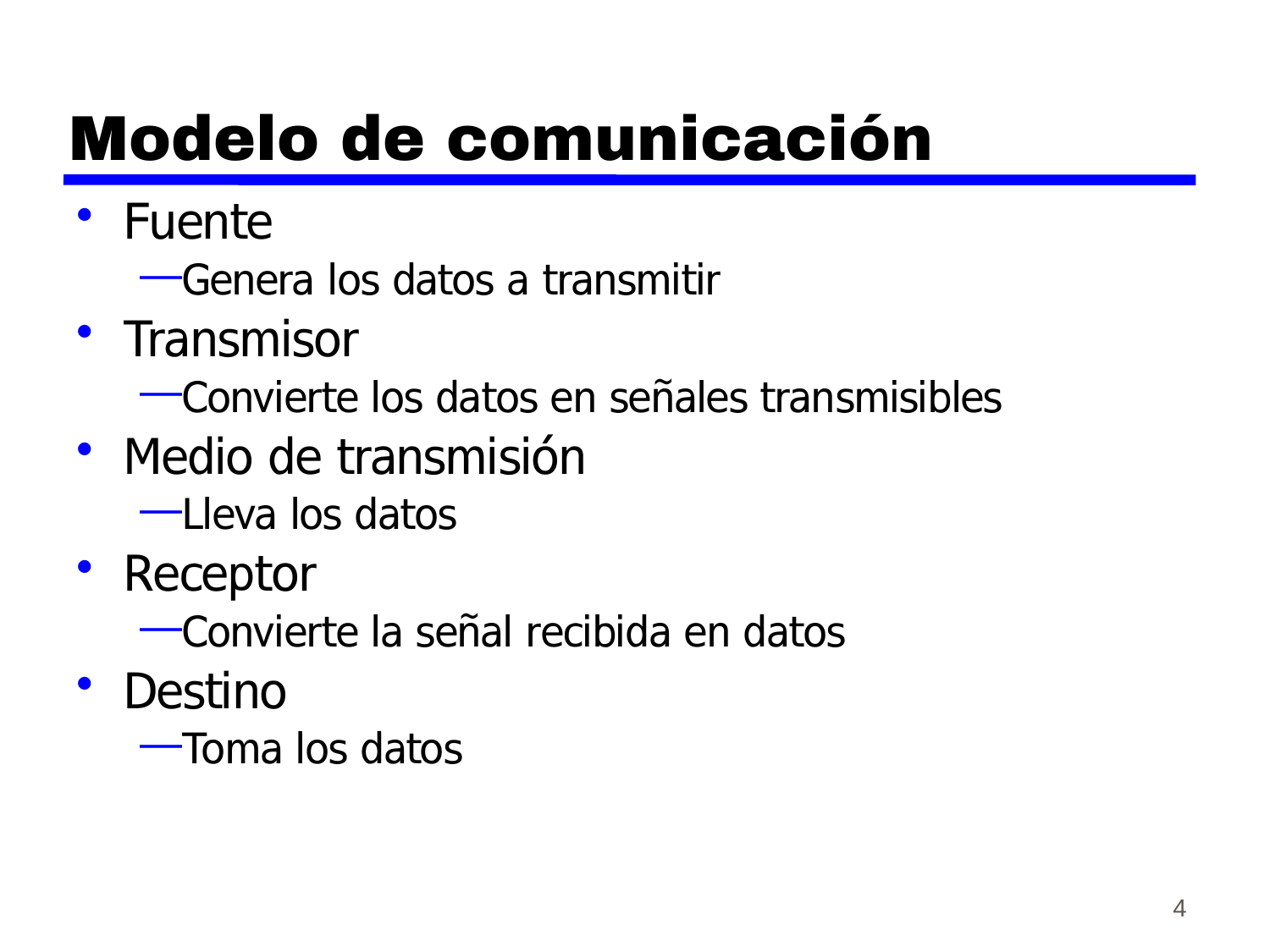

# Modelo de comunicación
Fuente
Genera los datos a transmitir
Transmisor
Convierte los datos en señales transmisibles
Medio de transmisión
Lleva los datos
Receptor
Convierte la señal recibida en datos
Destino
Toma los datos
4